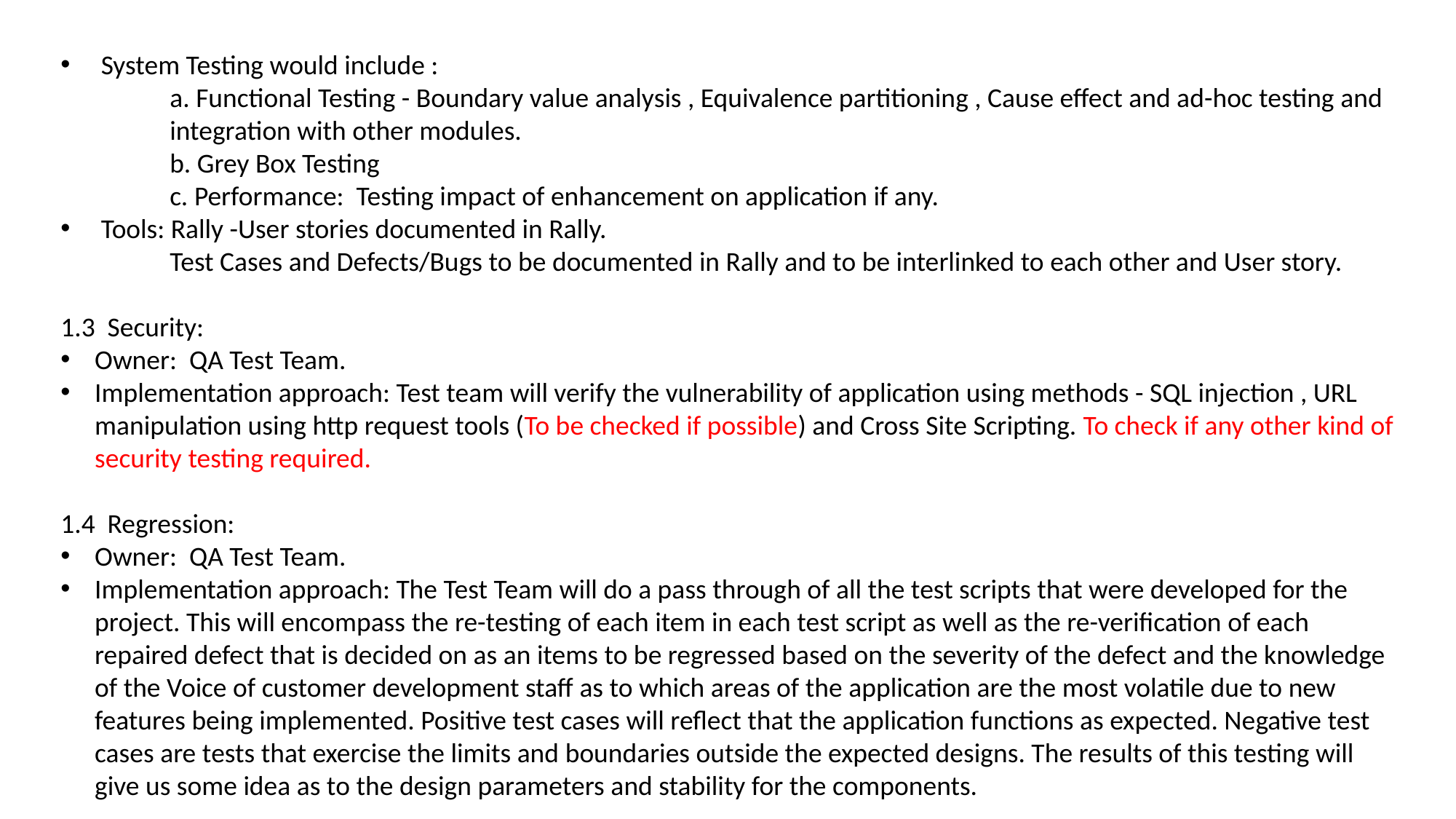

System Testing would include :
	a. Functional Testing - Boundary value analysis , Equivalence partitioning , Cause effect and ad-hoc testing and 	integration with other modules.
	b. Grey Box Testing
	c. Performance:  Testing impact of enhancement on application if any.
 Tools: Rally -User stories documented in Rally.
	Test Cases and Defects/Bugs to be documented in Rally and to be interlinked to each other and User story.

1.3  Security:
Owner:  QA Test Team.
Implementation approach: Test team will verify the vulnerability of application using methods - SQL injection , URL manipulation using http request tools (To be checked if possible) and Cross Site Scripting. To check if any other kind of security testing required.

1.4  Regression:
Owner:  QA Test Team.
Implementation approach: The Test Team will do a pass through of all the test scripts that were developed for the project. This will encompass the re-testing of each item in each test script as well as the re-verification of each repaired defect that is decided on as an items to be regressed based on the severity of the defect and the knowledge of the Voice of customer development staff as to which areas of the application are the most volatile due to new features being implemented. Positive test cases will reflect that the application functions as expected. Negative test cases are tests that exercise the limits and boundaries outside the expected designs. The results of this testing will give us some idea as to the design parameters and stability for the components.